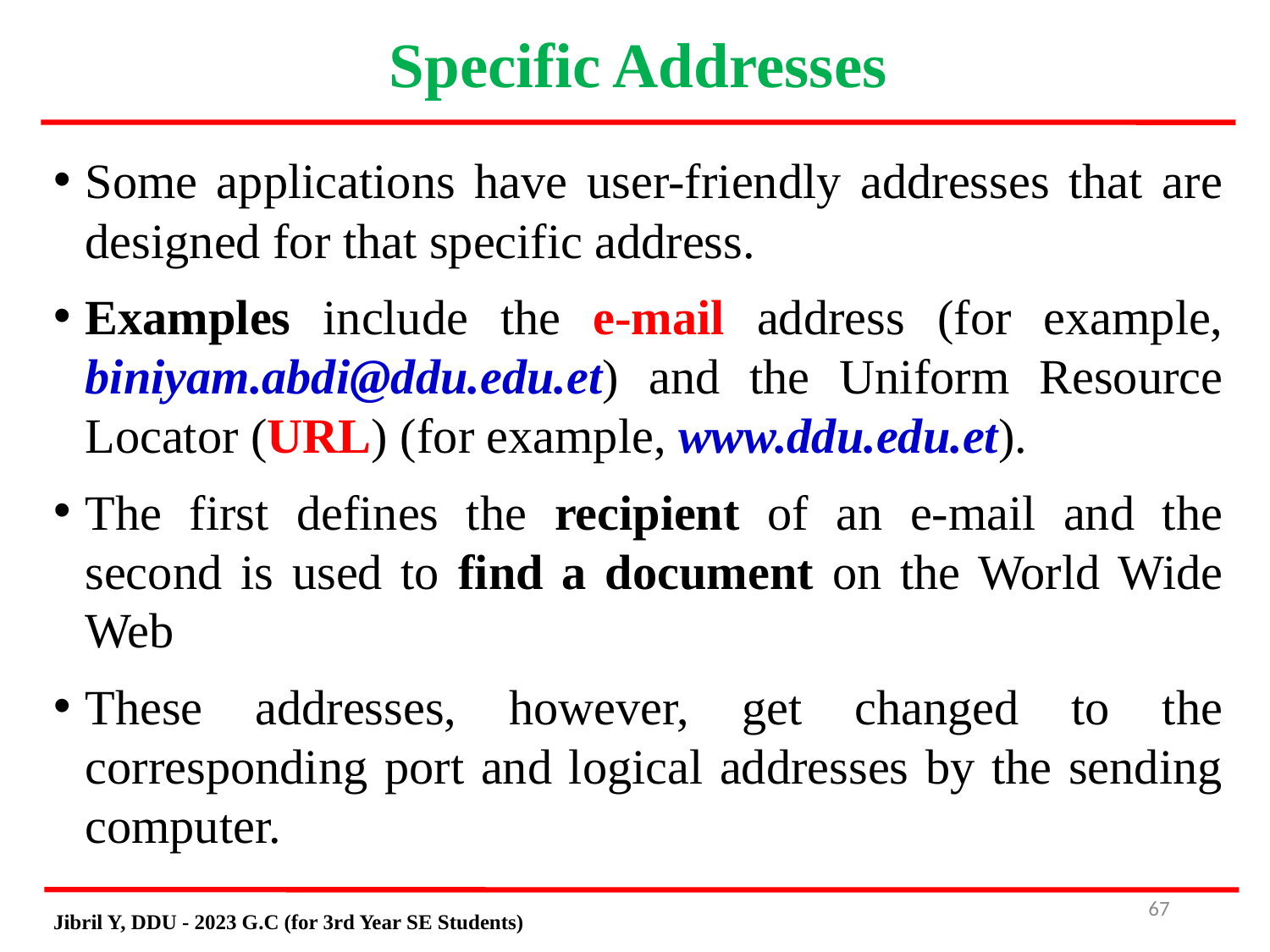

# Specific Addresses

Some applications have user-friendly addresses that are designed for that specific address.
Examples include the e-mail address (for example, biniyam.abdi@ddu.edu.et) and the Uniform Resource Locator (URL) (for example, www.ddu.edu.et).
The first defines the recipient of an e-mail and the second is used to find a document on the World Wide Web
These addresses, however, get changed to the corresponding port and logical addresses by the sending computer.
67

Jibril Y, DDU - 2023 G.C (for 3rd Year SE Students)